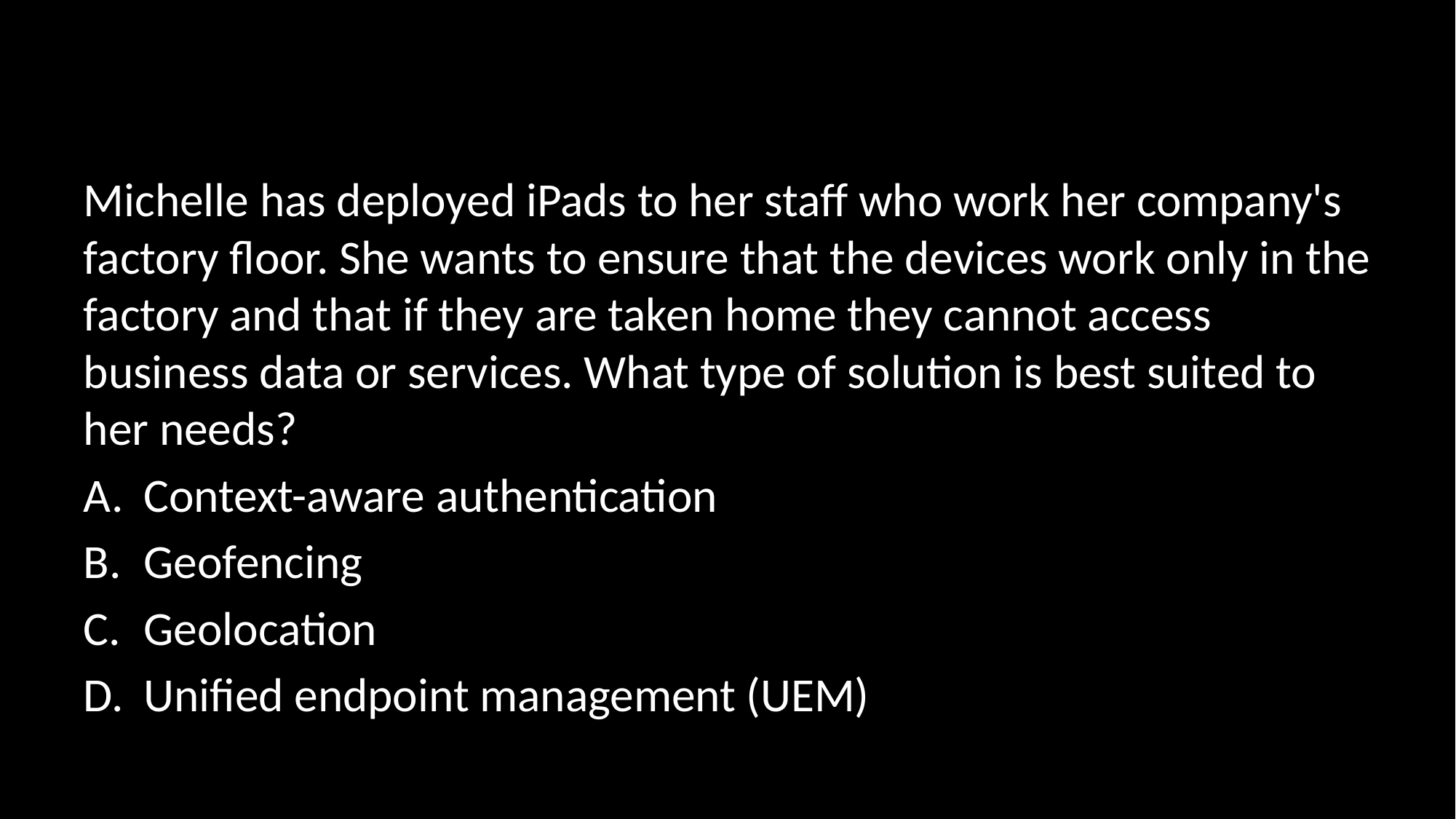

#
Michelle has deployed iPads to her staff who work her company's factory floor. She wants to ensure that the devices work only in the factory and that if they are taken home they cannot access business data or services. What type of solution is best suited to her needs?
Context-aware authentication
Geofencing
Geolocation
Unified endpoint management (UEM)